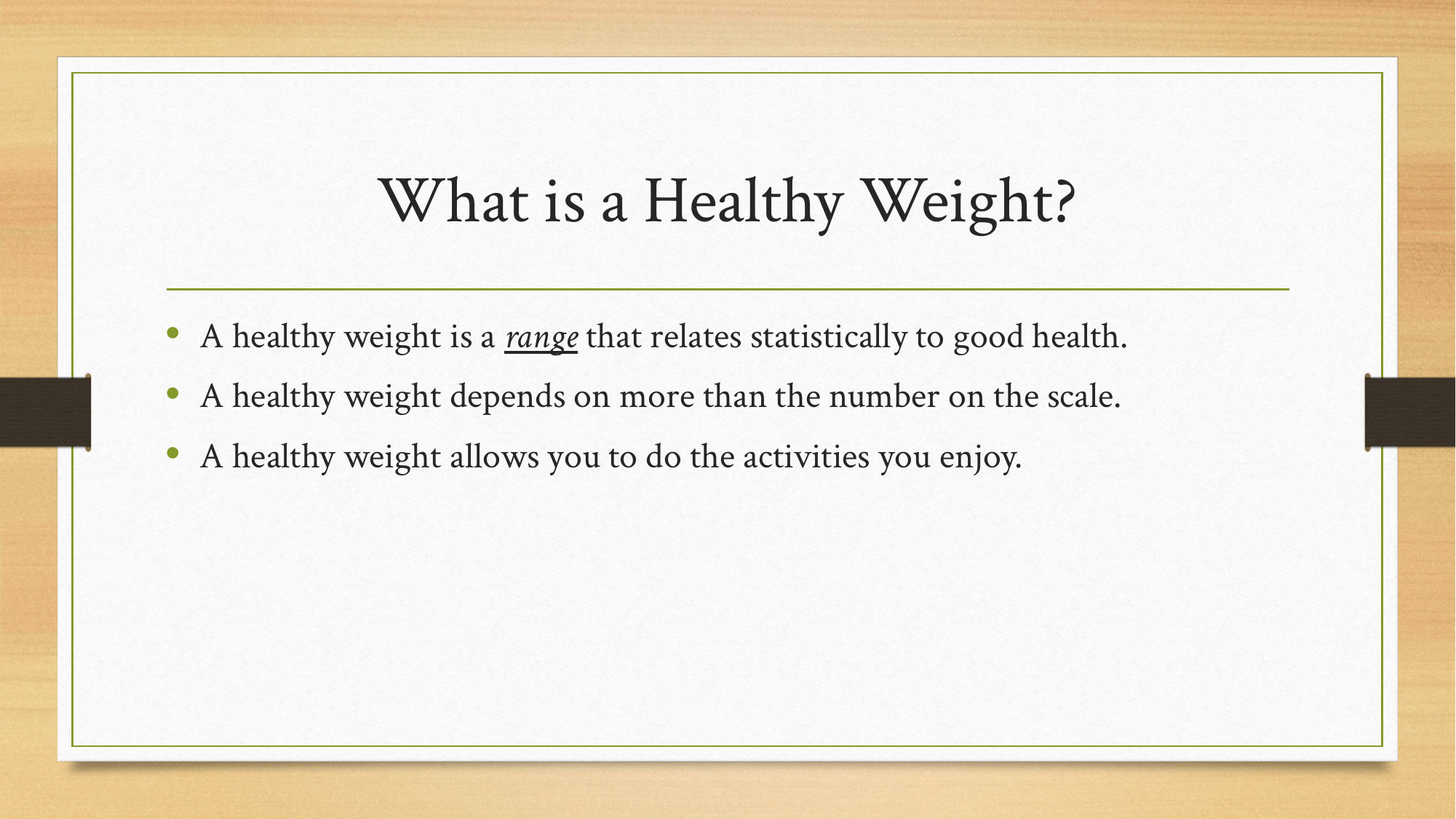

# What is a Healthy Weight?
A healthy weight is a range that relates statistically to good health.
A healthy weight depends on more than the number on the scale.
A healthy weight allows you to do the activities you enjoy.